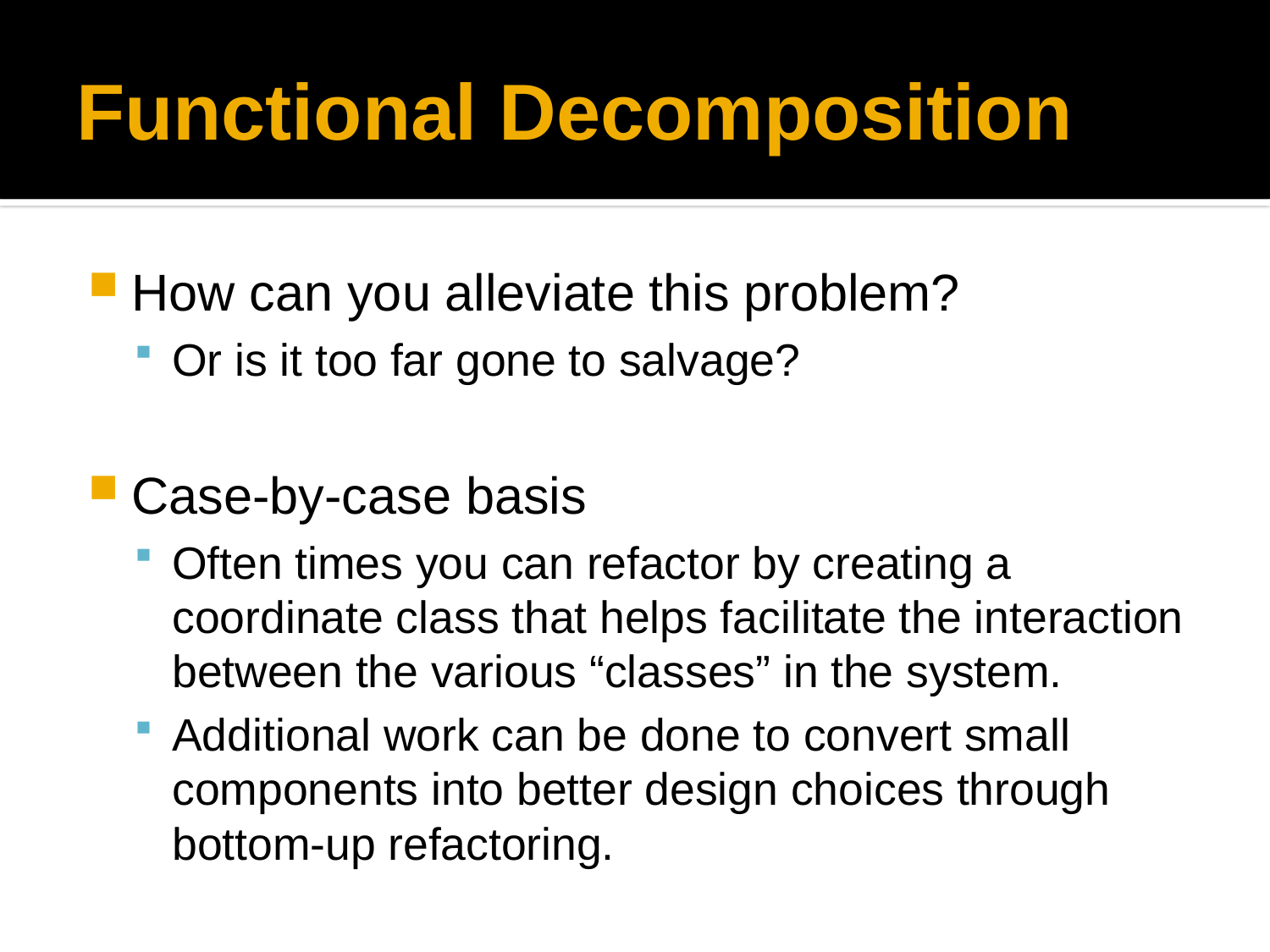

# Functional Decomposition
How can you alleviate this problem?
Or is it too far gone to salvage?

Case-by-case basis
Often times you can refactor by creating a coordinate class that helps facilitate the interaction between the various “classes” in the system.
Additional work can be done to convert small components into better design choices through bottom-up refactoring.